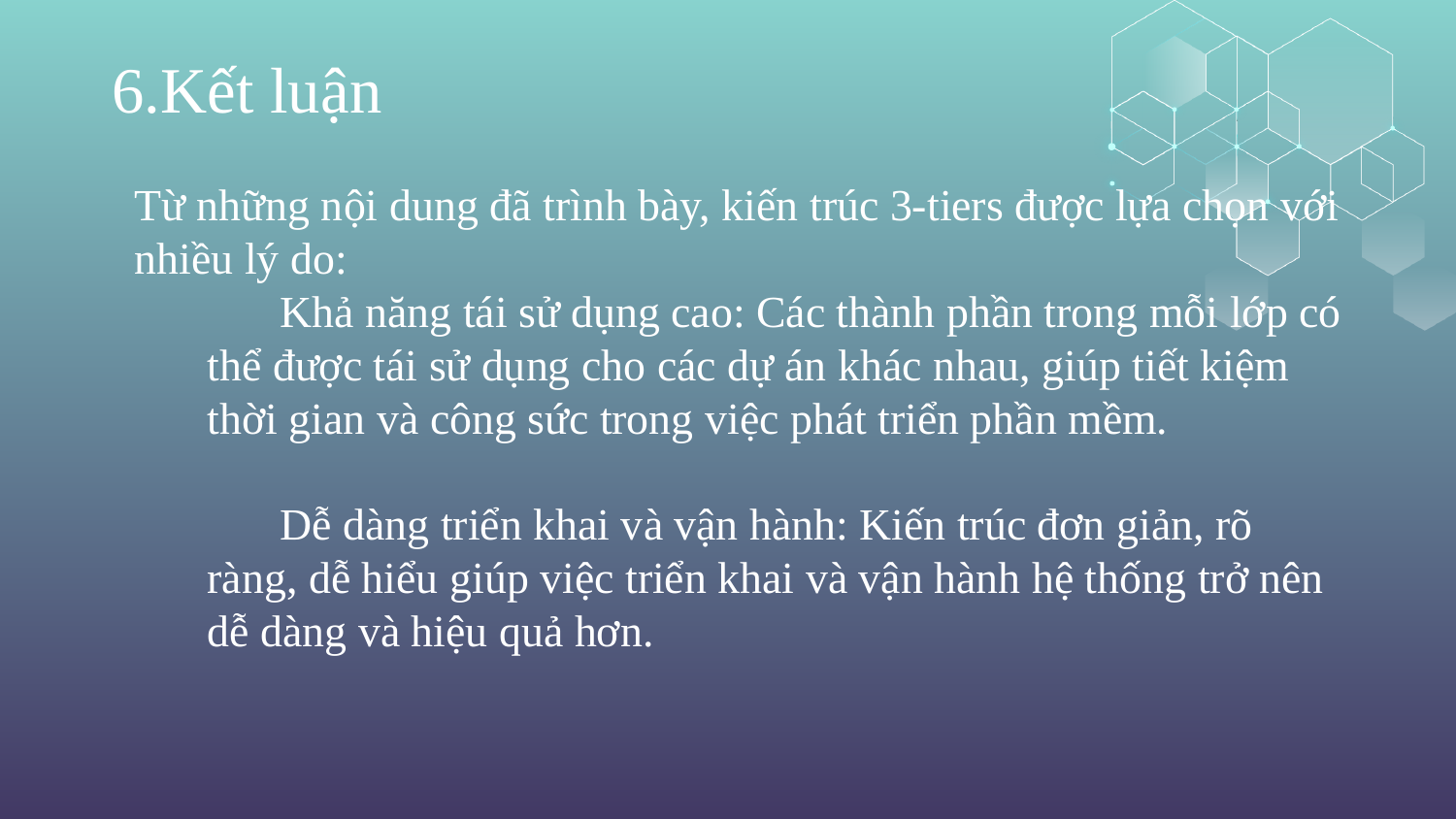

6.Kết luận
#
Từ những nội dung đã trình bày, kiến trúc 3-tiers được lựa chọn với nhiều lý do:
Khả năng tái sử dụng cao: Các thành phần trong mỗi lớp có thể được tái sử dụng cho các dự án khác nhau, giúp tiết kiệm thời gian và công sức trong việc phát triển phần mềm.

Dễ dàng triển khai và vận hành: Kiến trúc đơn giản, rõ ràng, dễ hiểu giúp việc triển khai và vận hành hệ thống trở nên dễ dàng và hiệu quả hơn.